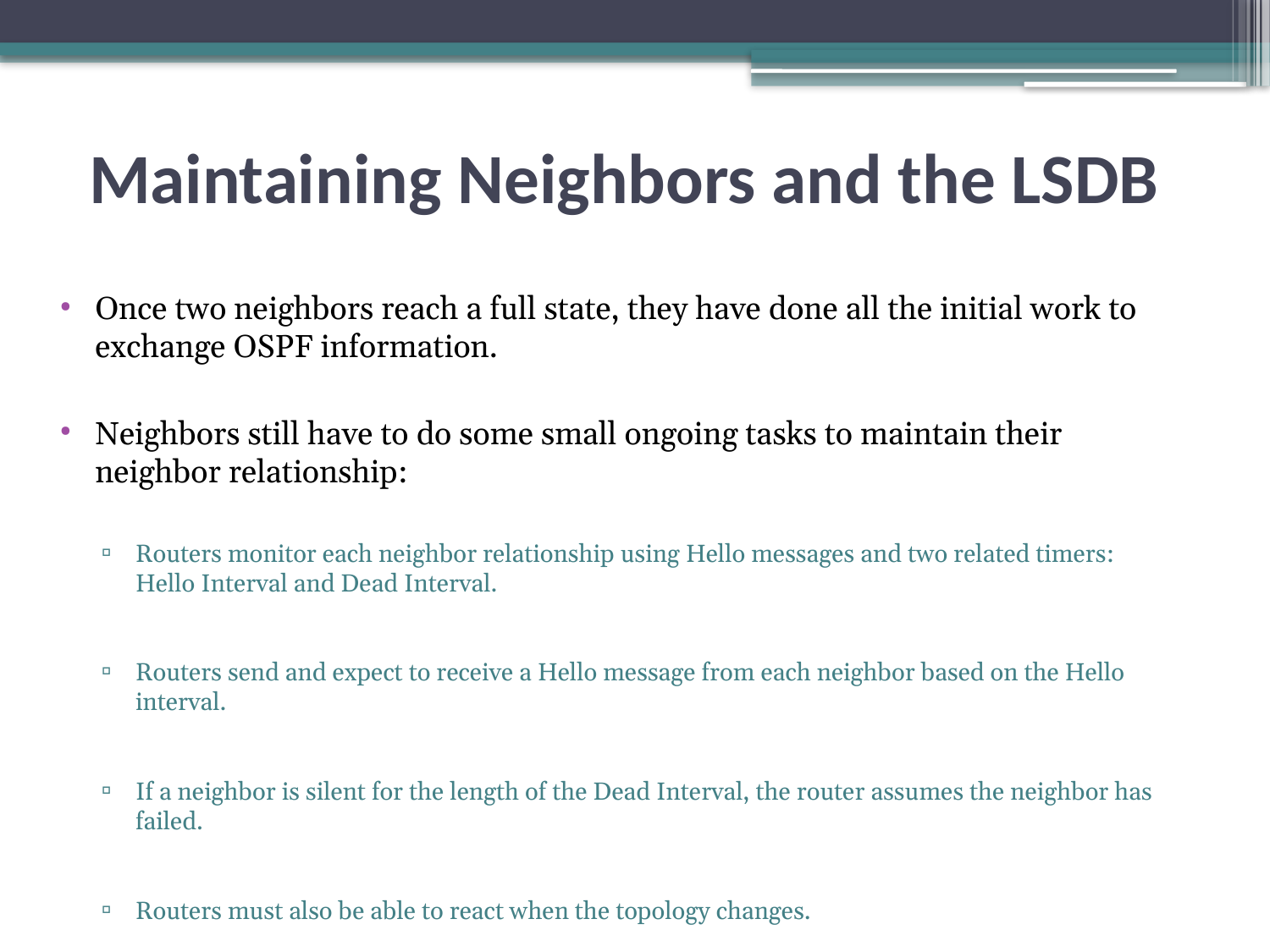

Maintaining Neighbors and the LSDB
Once two neighbors reach a full state, they have done all the initial work to exchange OSPF information.

Neighbors still have to do some small ongoing tasks to maintain their neighbor relationship:

Routers monitor each neighbor relationship using Hello messages and two related timers: Hello Interval and Dead Interval.

Routers send and expect to receive a Hello message from each neighbor based on the Hello interval.

If a neighbor is silent for the length of the Dead Interval, the router assumes the neighbor has failed.

Routers must also be able to react when the topology changes.